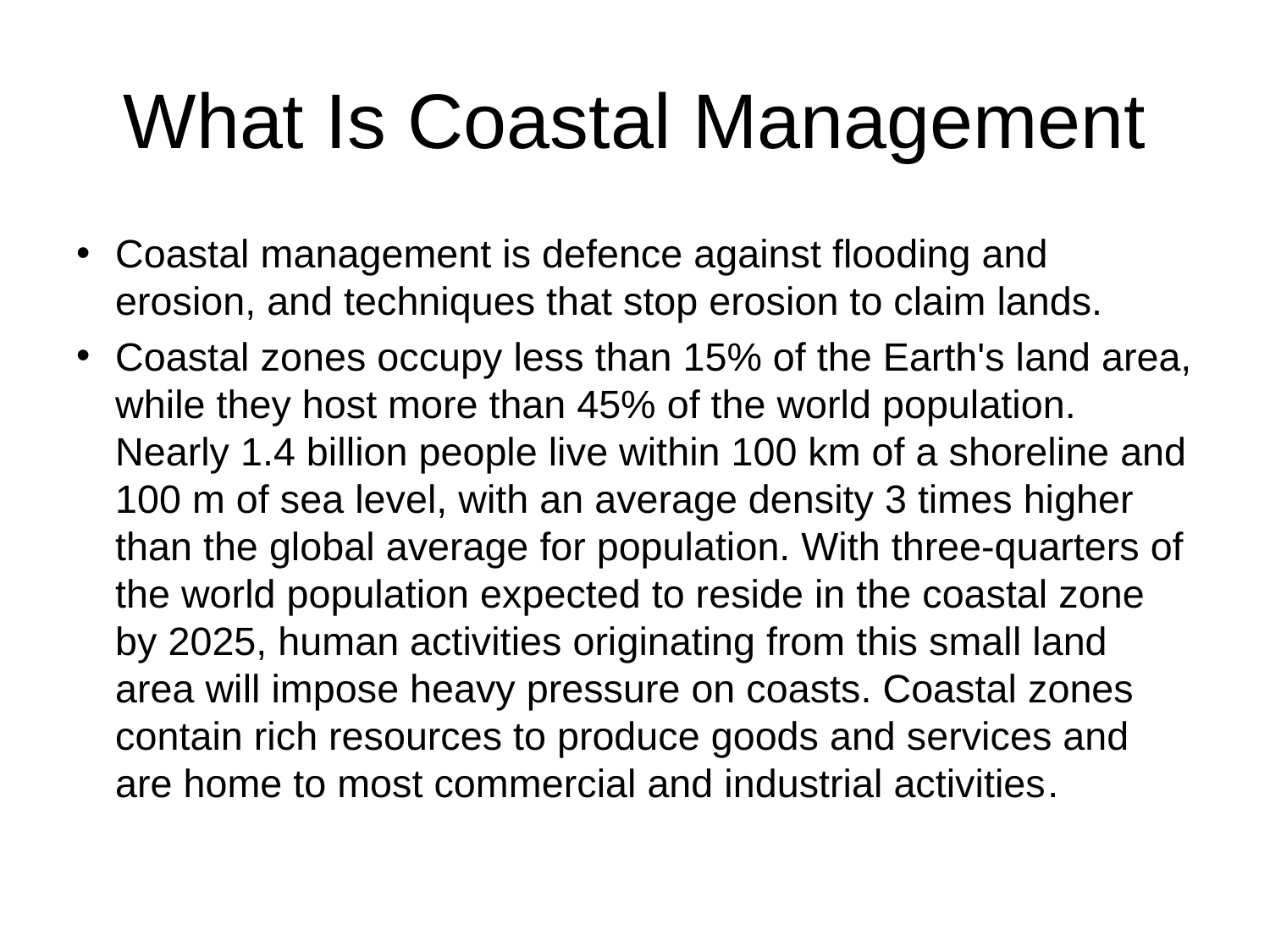

# What Is Coastal Management
Coastal management is defence against flooding and erosion, and techniques that stop erosion to claim lands.
Coastal zones occupy less than 15% of the Earth's land area, while they host more than 45% of the world population. Nearly 1.4 billion people live within 100 km of a shoreline and 100 m of sea level, with an average density 3 times higher than the global average for population. With three-quarters of the world population expected to reside in the coastal zone by 2025, human activities originating from this small land area will impose heavy pressure on coasts. Coastal zones contain rich resources to produce goods and services and are home to most commercial and industrial activities.